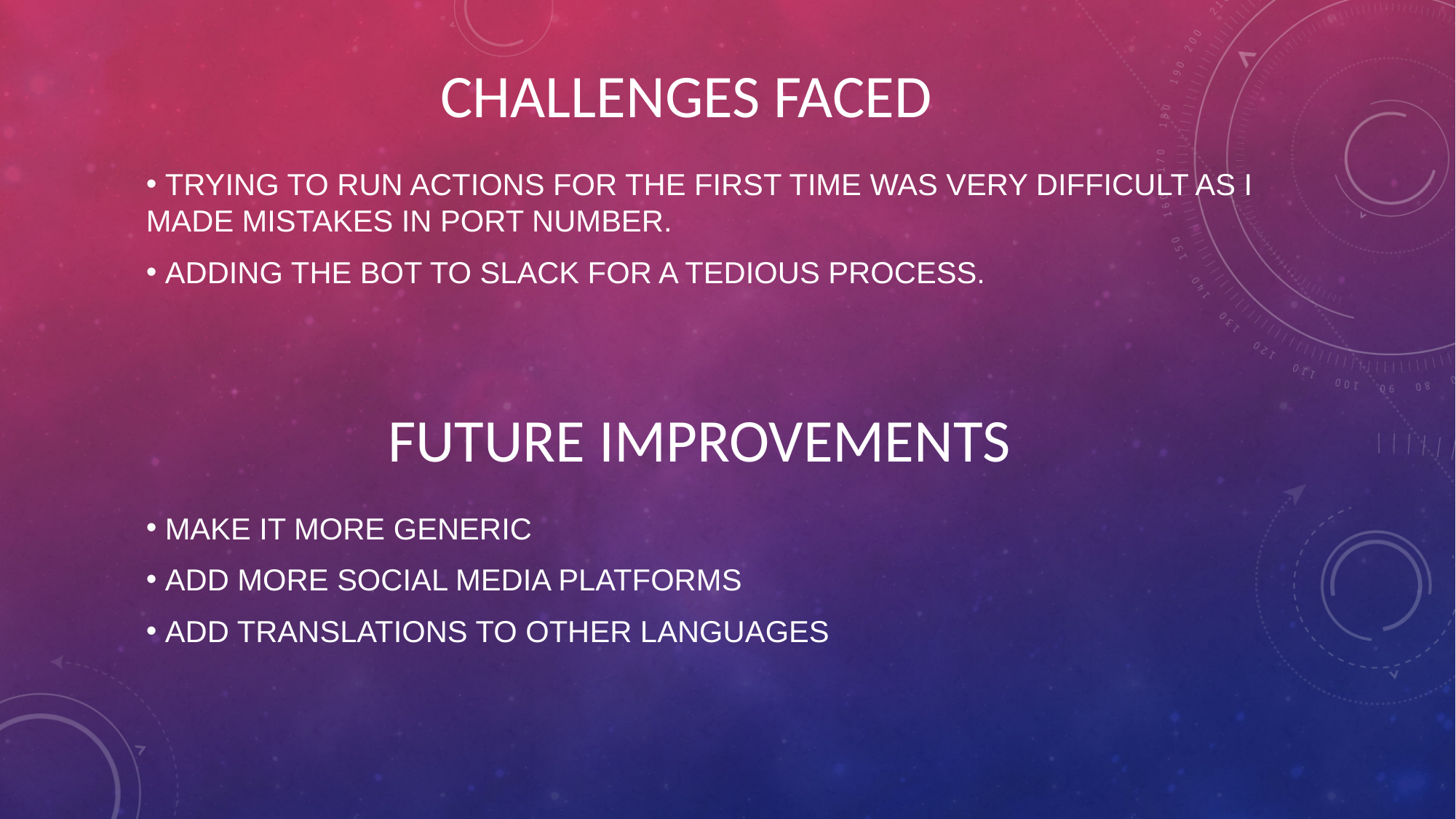

# Challenges faced
 Trying to run actions for the first time was very difficult as I made mistakes in port number.
 Adding the bot to slack for a Tedious process.
FUTURE IMPROVEMENTS
 Make it more generic
 Add more social media platforms
 Add Translations to other languages